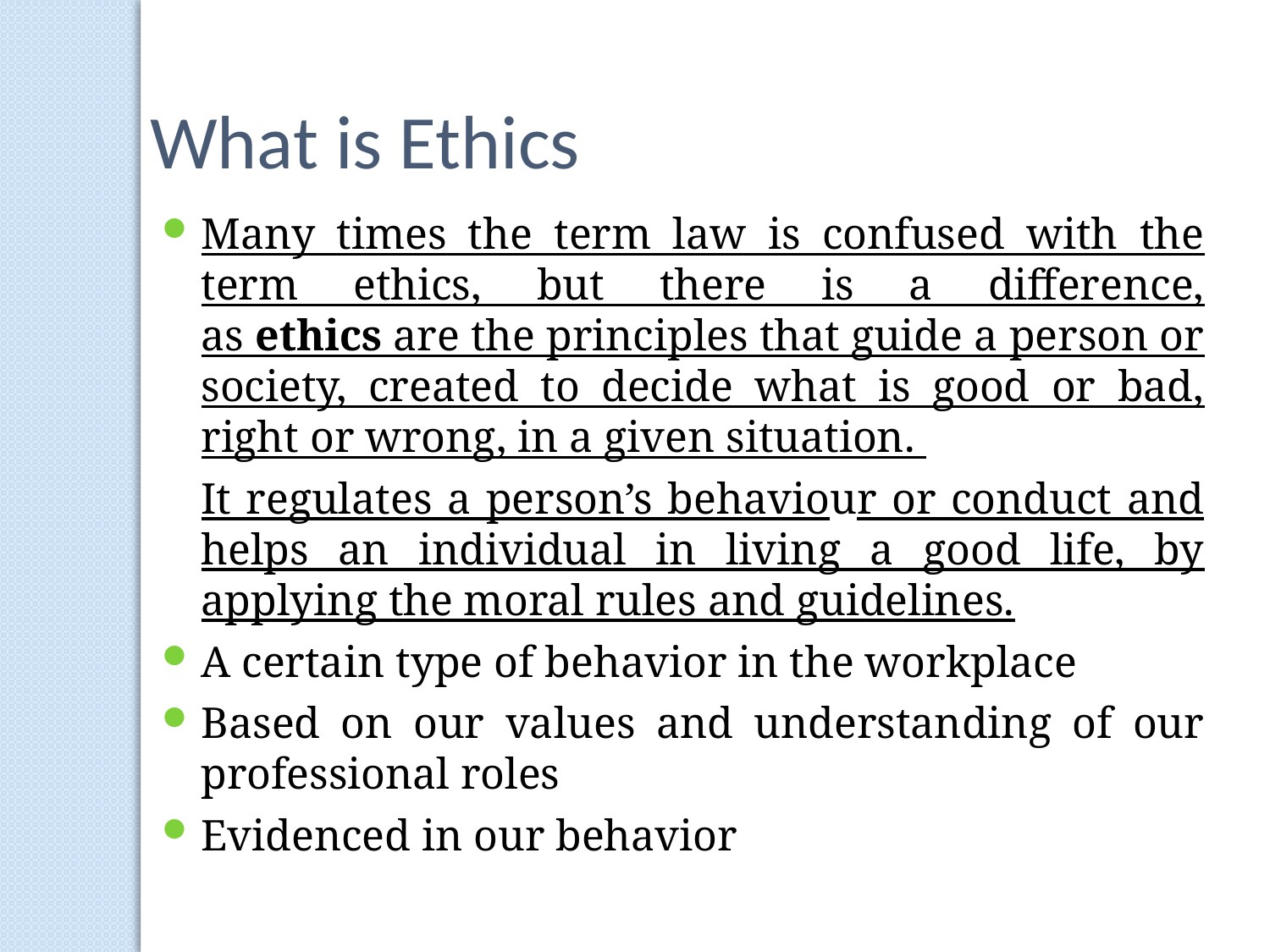

What is Ethics
Many times the term law is confused with the term ethics, but there is a difference, as ethics are the principles that guide a person or society, created to decide what is good or bad, right or wrong, in a given situation.
	It regulates a person’s behaviour or conduct and helps an individual in living a good life, by applying the moral rules and guidelines.
A certain type of behavior in the workplace
Based on our values and understanding of our professional roles
Evidenced in our behavior